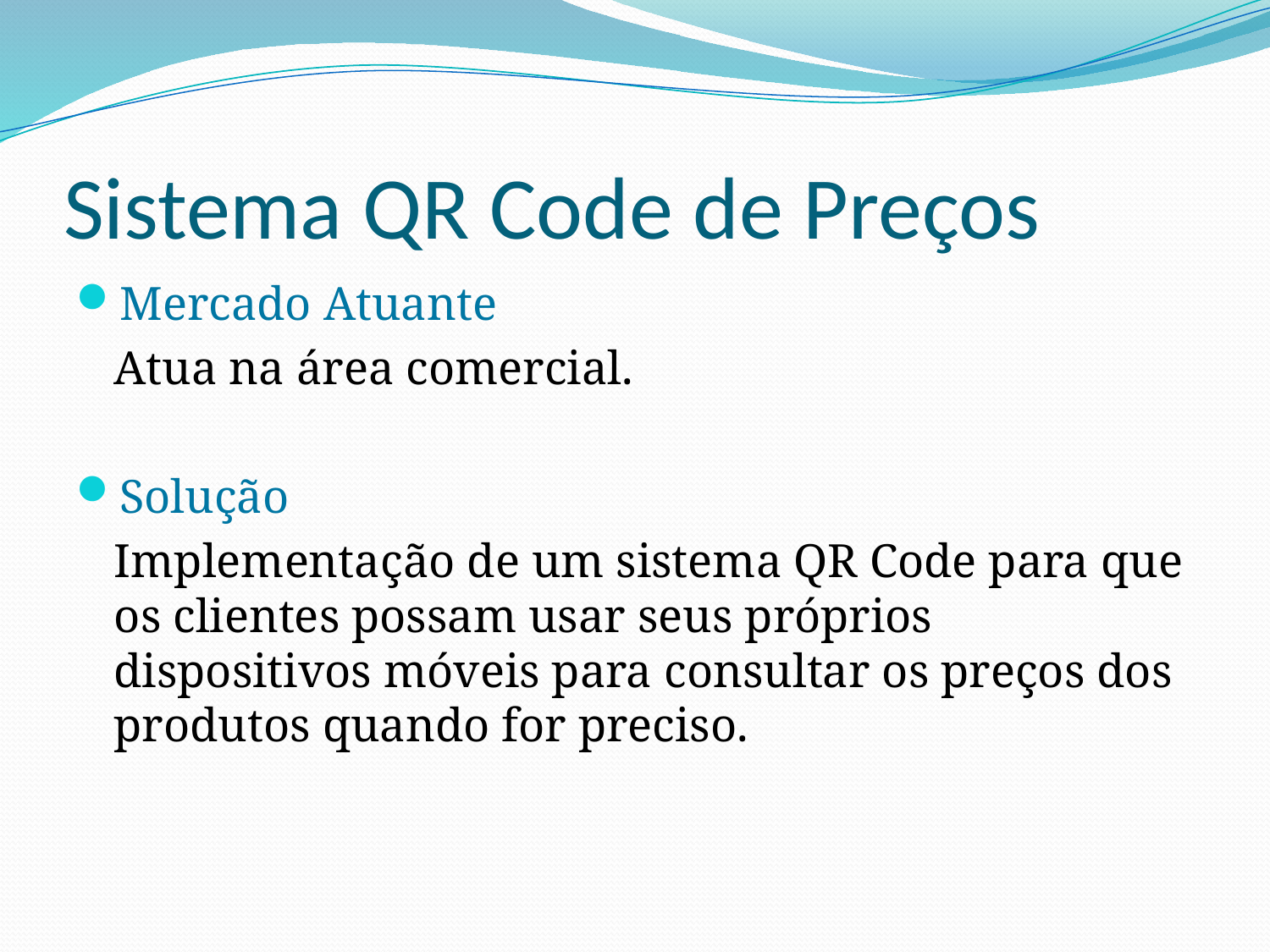

# Sistema QR Code de Preços
Mercado Atuante
	Atua na área comercial.

Solução
	Implementação de um sistema QR Code para que os clientes possam usar seus próprios dispositivos móveis para consultar os preços dos produtos quando for preciso.